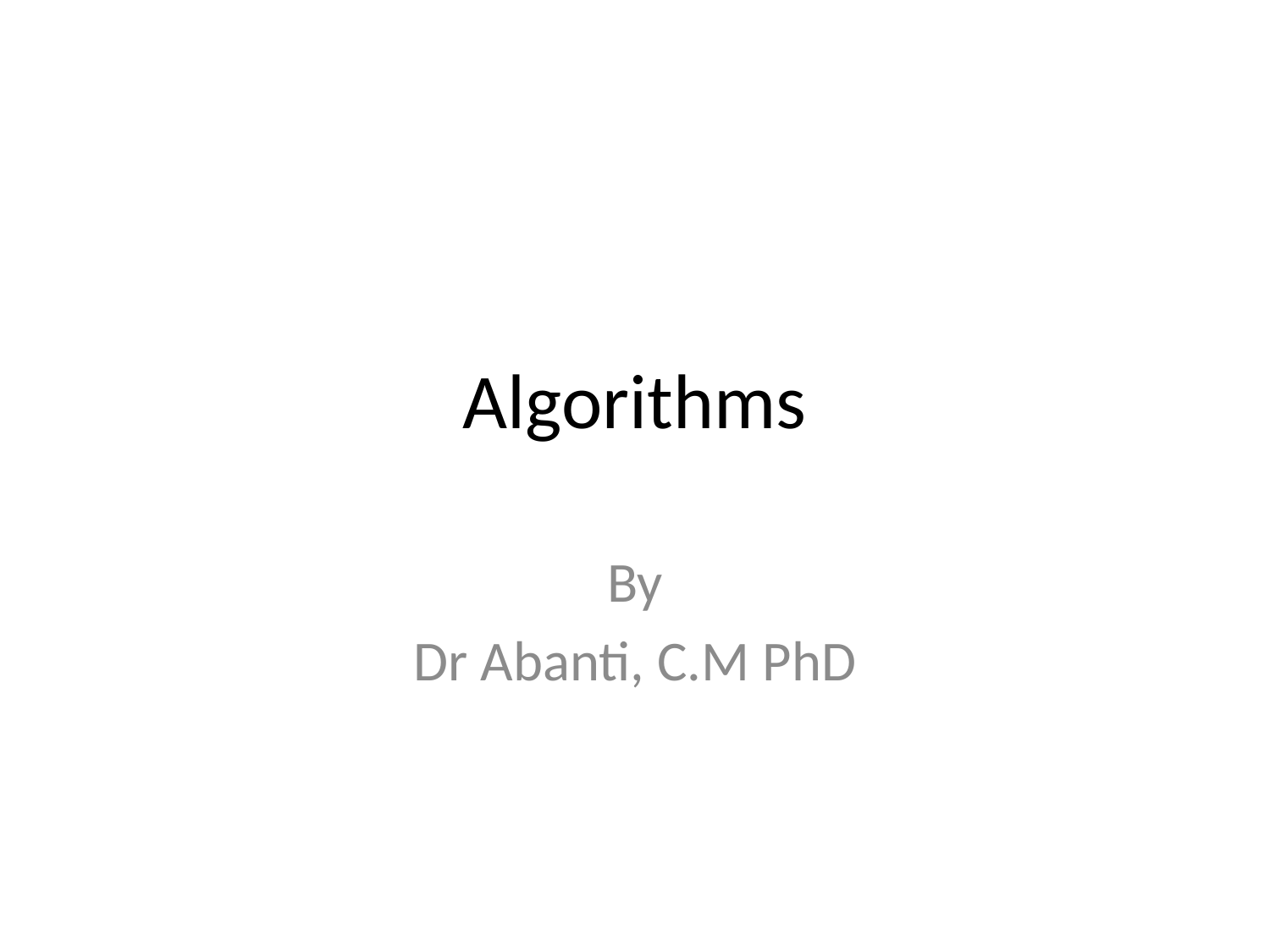

# Algorithms
By
Dr Abanti, C.M PhD